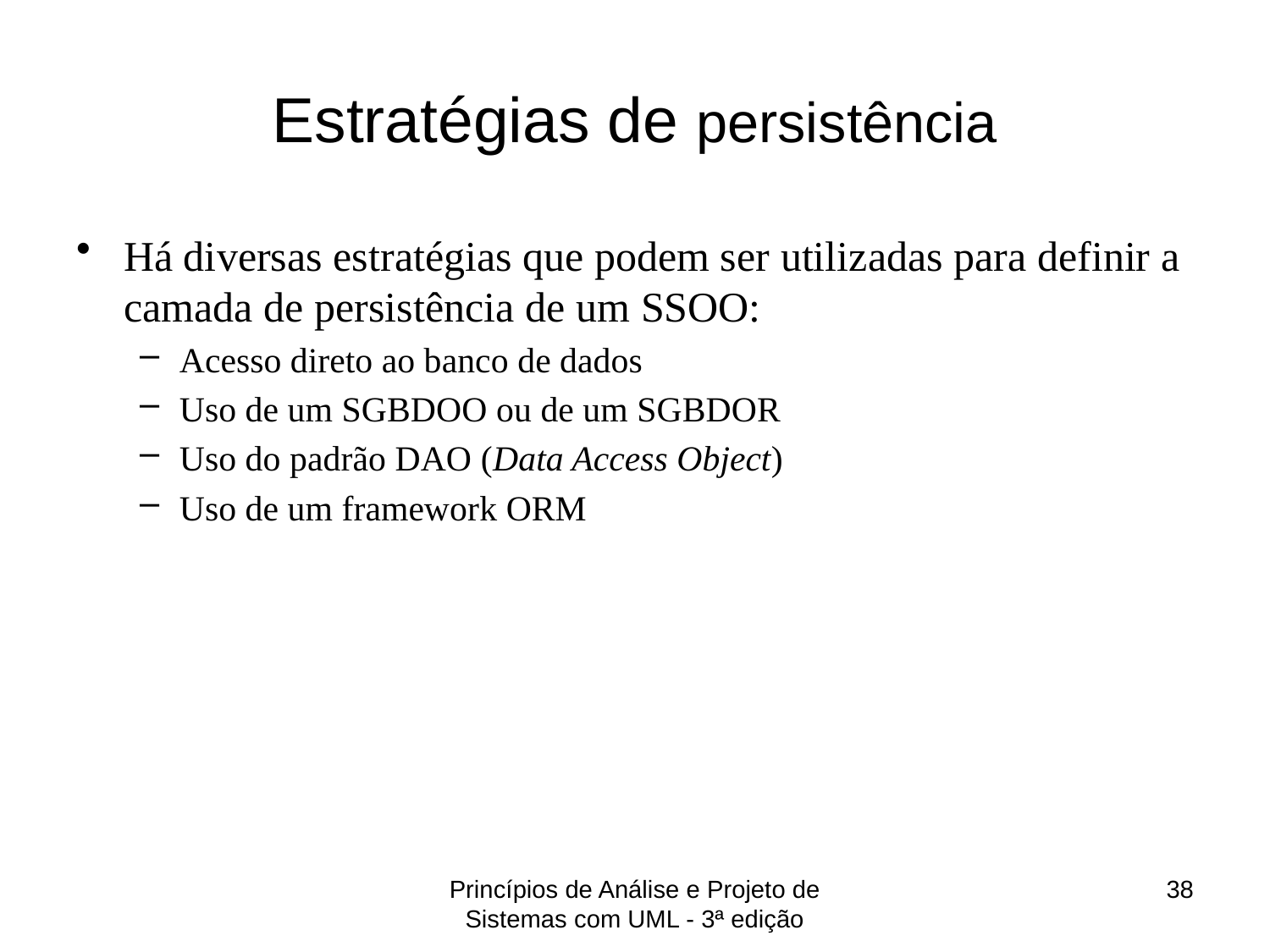

# Estratégias de persistência
Há diversas estratégias que podem ser utilizadas para definir a camada de persistência de um SSOO:
Acesso direto ao banco de dados
Uso de um SGBDOO ou de um SGBDOR
Uso do padrão DAO (Data Access Object)
Uso de um framework ORM
Princípios de Análise e Projeto de Sistemas com UML - 3ª edição
38